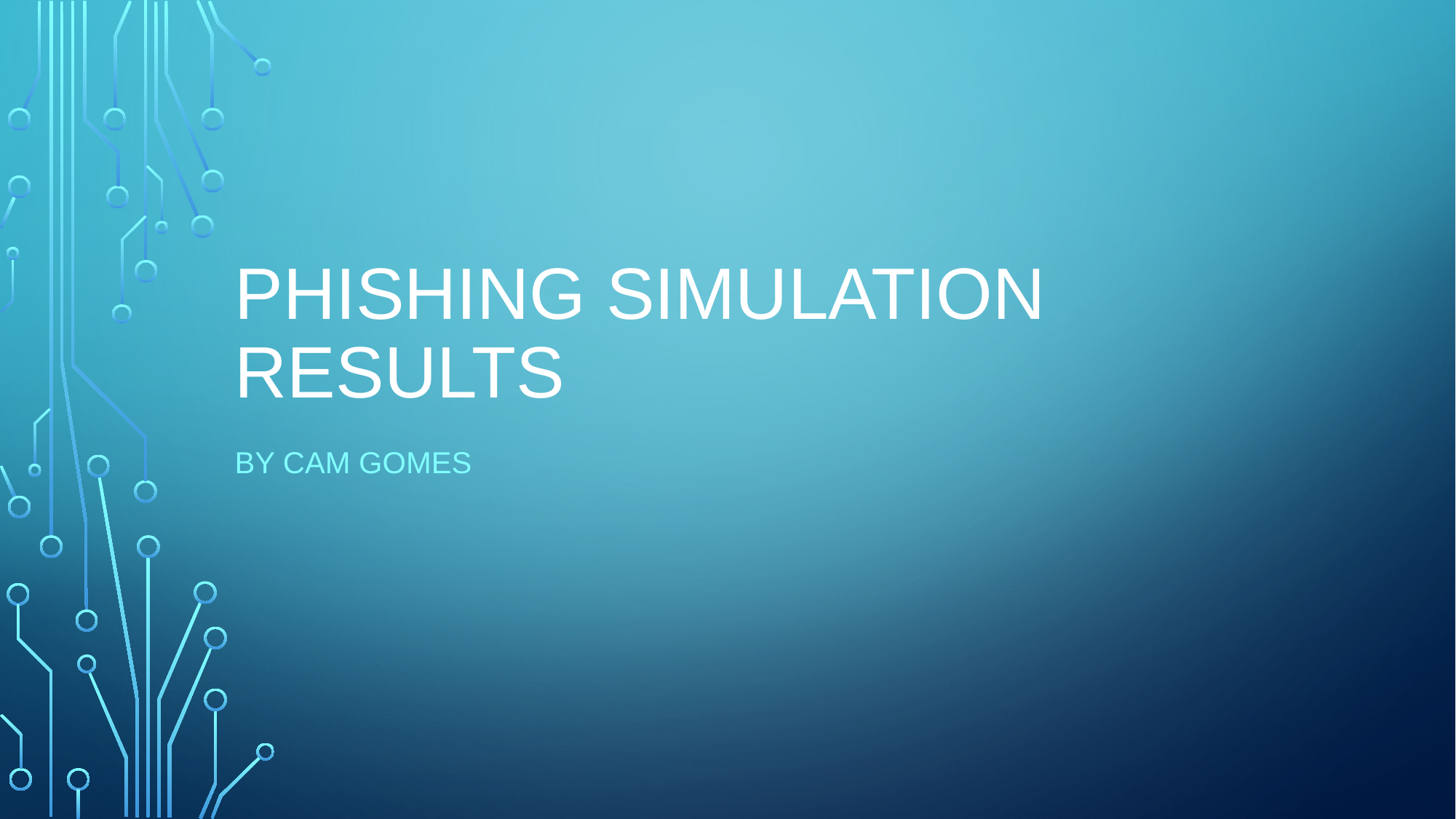

# Phishing Simulation results
By Cam Gomes